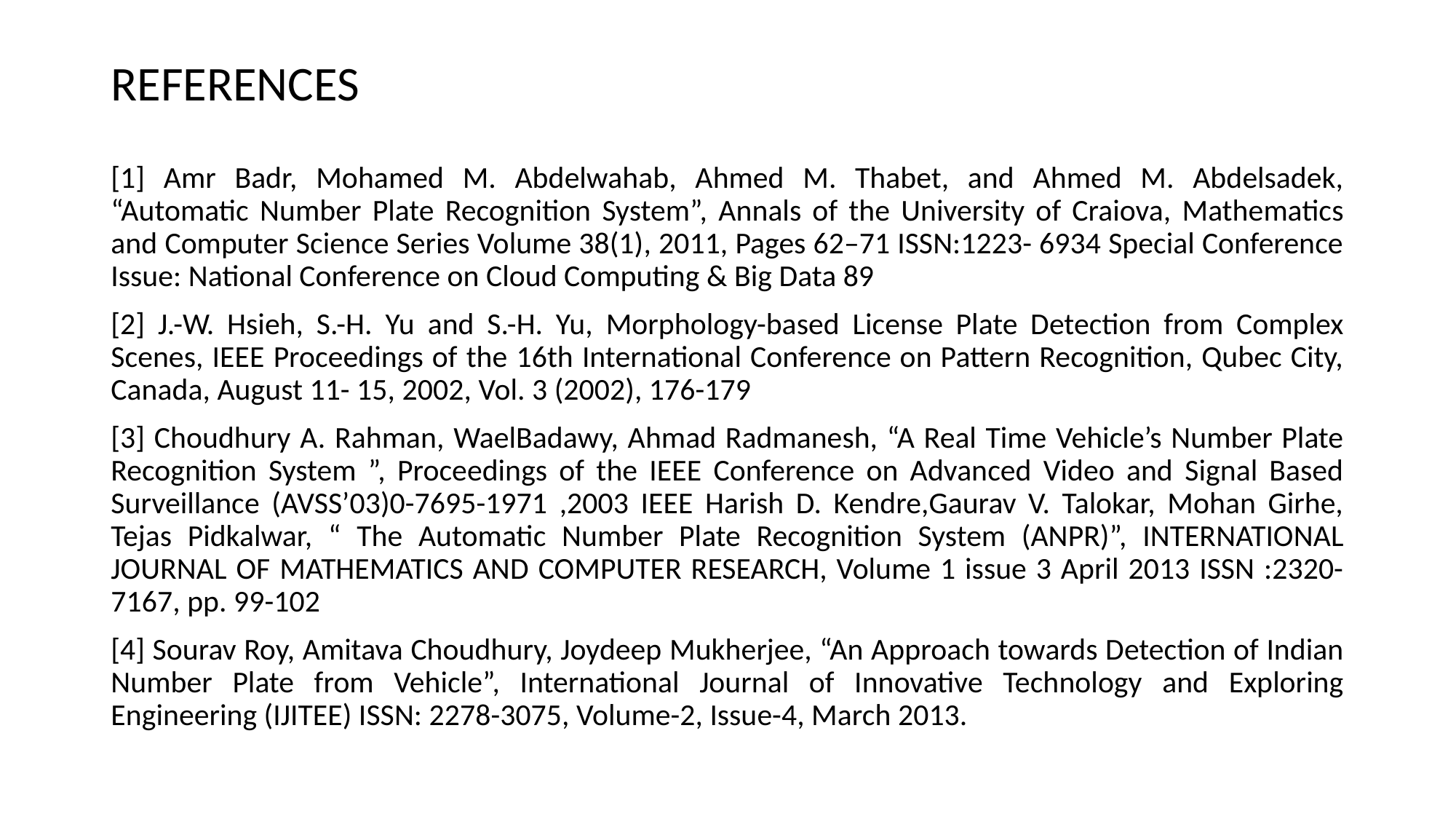

# REFERENCES
[1] Amr Badr, Mohamed M. Abdelwahab, Ahmed M. Thabet, and Ahmed M. Abdelsadek, “Automatic Number Plate Recognition System”, Annals of the University of Craiova, Mathematics and Computer Science Series Volume 38(1), 2011, Pages 62–71 ISSN:1223- 6934 Special Conference Issue: National Conference on Cloud Computing & Big Data 89
[2] J.-W. Hsieh, S.-H. Yu and S.-H. Yu, Morphology-based License Plate Detection from Complex Scenes, IEEE Proceedings of the 16th International Conference on Pattern Recognition, Qubec City, Canada, August 11- 15, 2002, Vol. 3 (2002), 176-179
[3] Choudhury A. Rahman, WaelBadawy, Ahmad Radmanesh, “A Real Time Vehicle’s Number Plate Recognition System ”, Proceedings of the IEEE Conference on Advanced Video and Signal Based Surveillance (AVSS’03)0-7695-1971 ,2003 IEEE Harish D. Kendre,Gaurav V. Talokar, Mohan Girhe, Tejas Pidkalwar, “ The Automatic Number Plate Recognition System (ANPR)”, INTERNATIONAL JOURNAL OF MATHEMATICS AND COMPUTER RESEARCH, Volume 1 issue 3 April 2013 ISSN :2320-7167, pp. 99-102
[4] Sourav Roy, Amitava Choudhury, Joydeep Mukherjee, “An Approach towards Detection of Indian Number Plate from Vehicle”, International Journal of Innovative Technology and Exploring Engineering (IJITEE) ISSN: 2278-3075, Volume-2, Issue-4, March 2013.